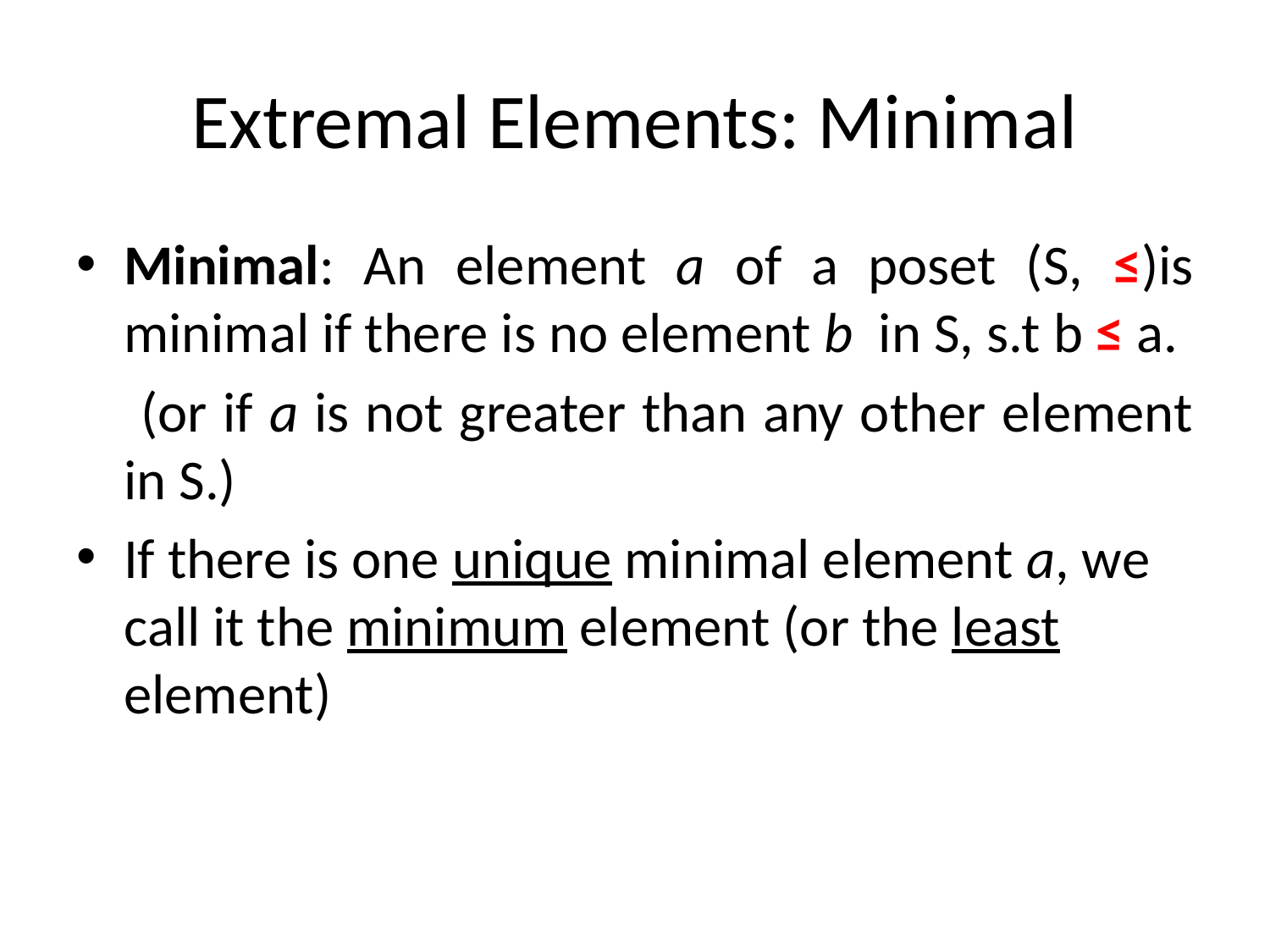

# Extremal Elements: Minimal
Minimal: An element a of a poset (S, ≤)is minimal if there is no element b  in S, s.t b ≤ a.
    (or if a is not greater than any other element in S.)
If there is one unique minimal element a, we call it the minimum element (or the least element)